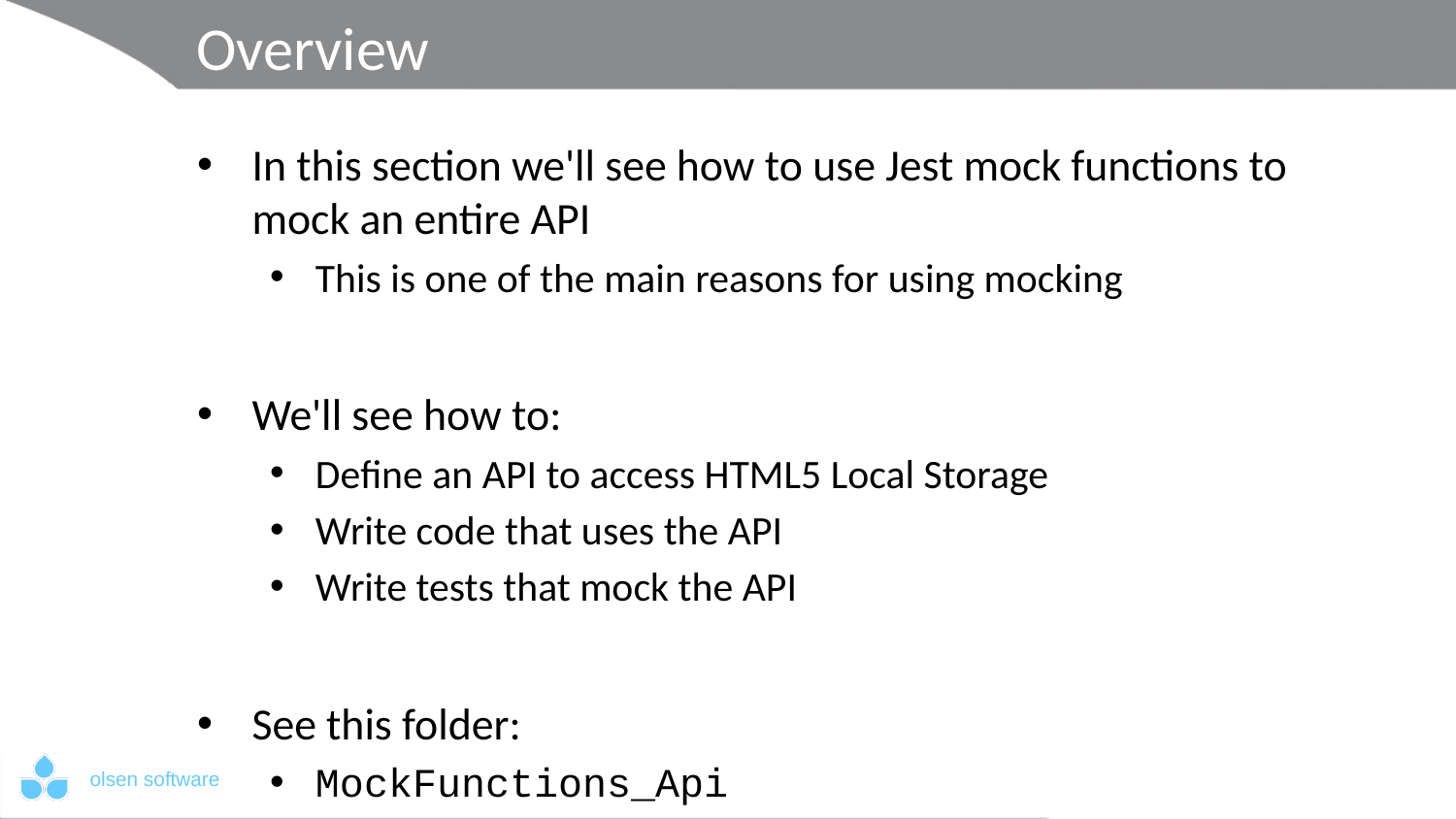

# Overview
In this section we'll see how to use Jest mock functions to mock an entire API
This is one of the main reasons for using mocking

We'll see how to:
Define an API to access HTML5 Local Storage
Write code that uses the API
Write tests that mock the API

See this folder:
MockFunctions_Api